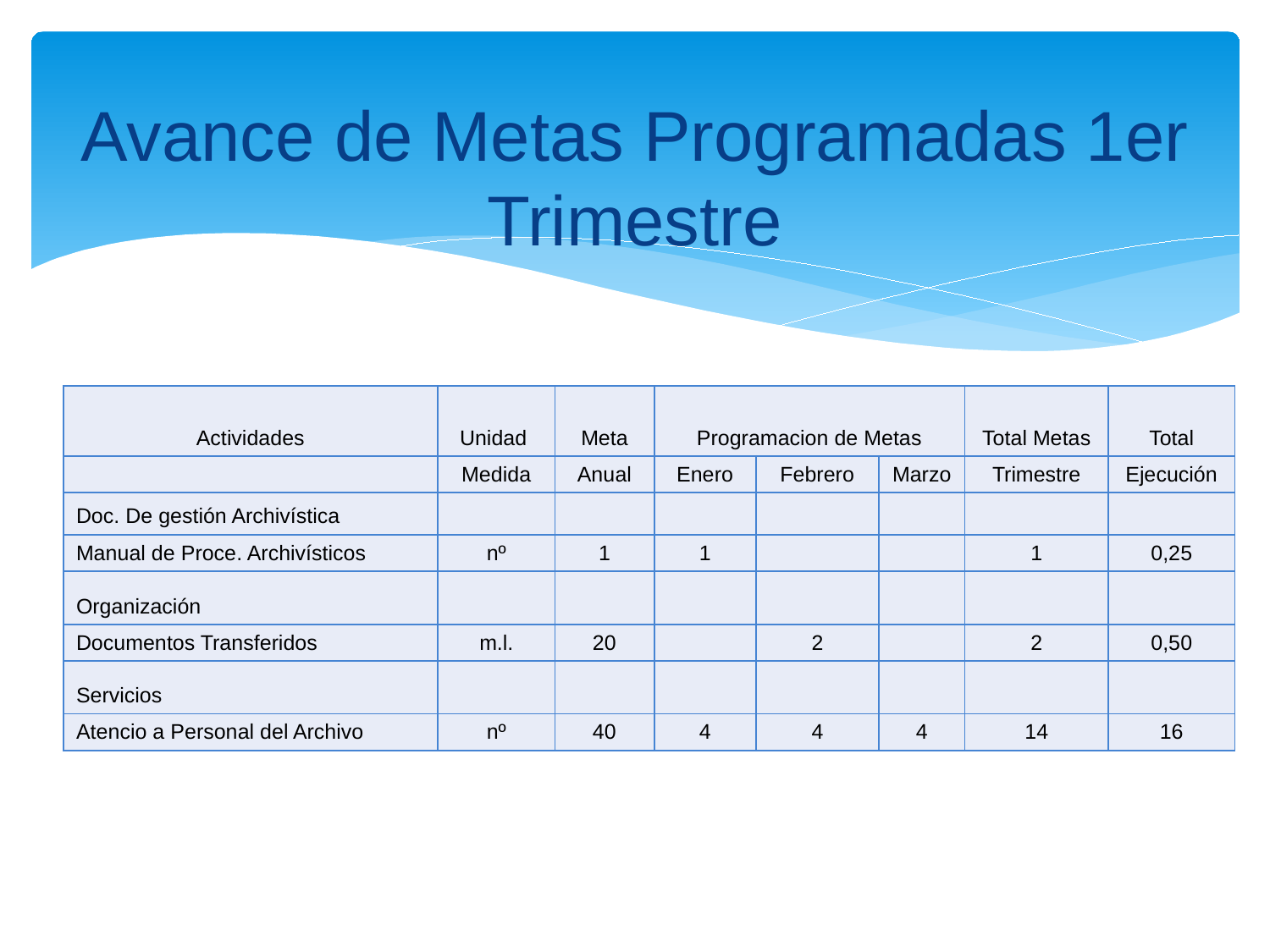

Avance de Metas Programadas 1er Trimestre

| Actividades | Unidad | Meta | Programacion de Metas |  |  | Total Metas | Total |
| --- | --- | --- | --- | --- | --- | --- | --- |
|  | Medida | Anual | Enero | Febrero | Marzo | Trimestre | Ejecución |
| Doc. De gestión Archivística |  |  |  |  |  |  |  |
| Manual de Proce. Archivísticos | nº | 1 | 1 |  |  | 1 | 0,25 |
| Organización |  |  |  |  |  |  |  |
| Documentos Transferidos | m.l. | 20 |  | 2 |  | 2 | 0,50 |
| Servicios |  |  |  |  |  |  |  |
| Atencio a Personal del Archivo | nº | 40 | 4 | 4 | 4 | 14 | 16 |